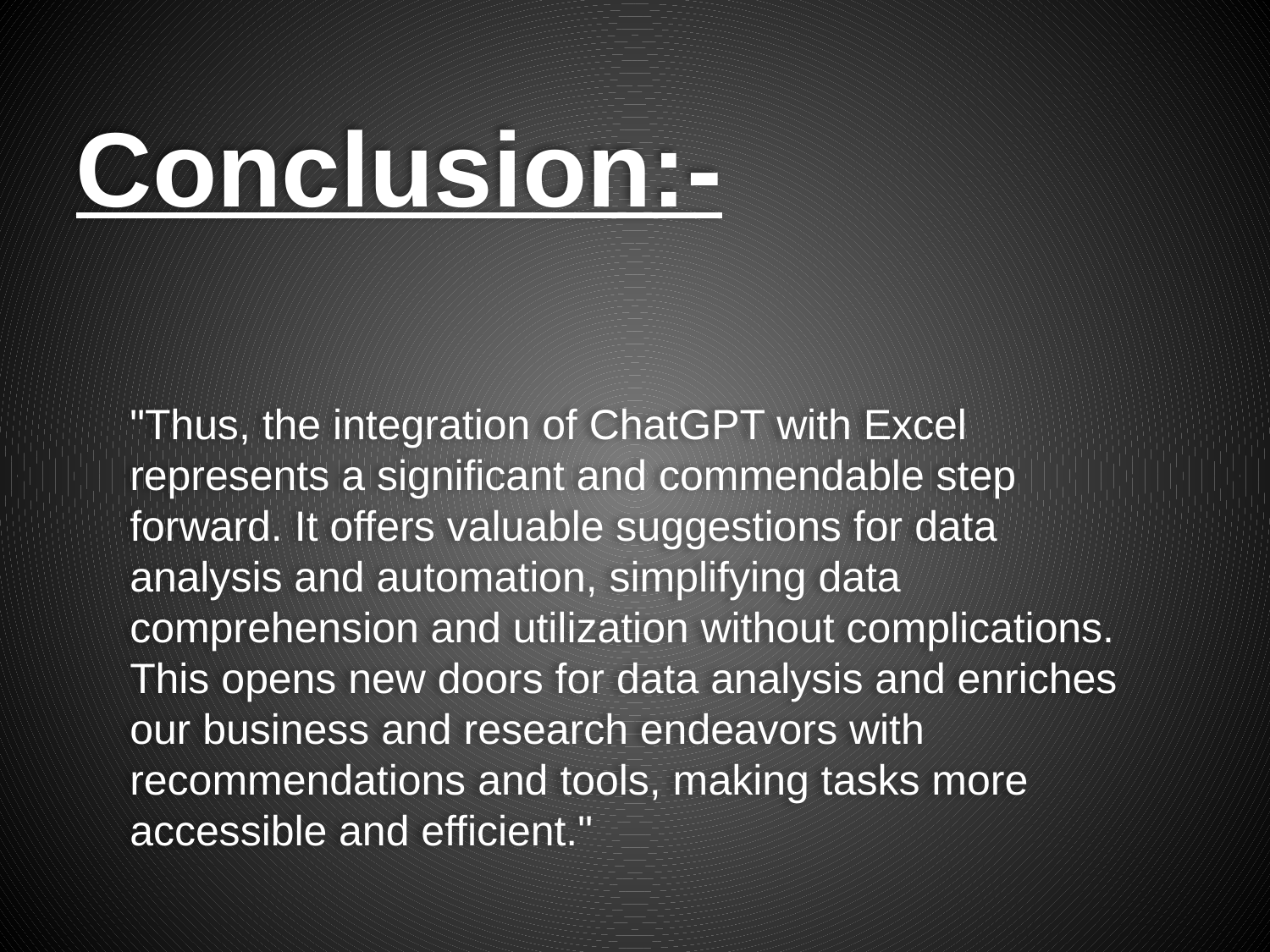

Conclusion:-
"Thus, the integration of ChatGPT with Excel represents a significant and commendable step forward. It offers valuable suggestions for data analysis and automation, simplifying data comprehension and utilization without complications. This opens new doors for data analysis and enriches our business and research endeavors with recommendations and tools, making tasks more accessible and efficient."